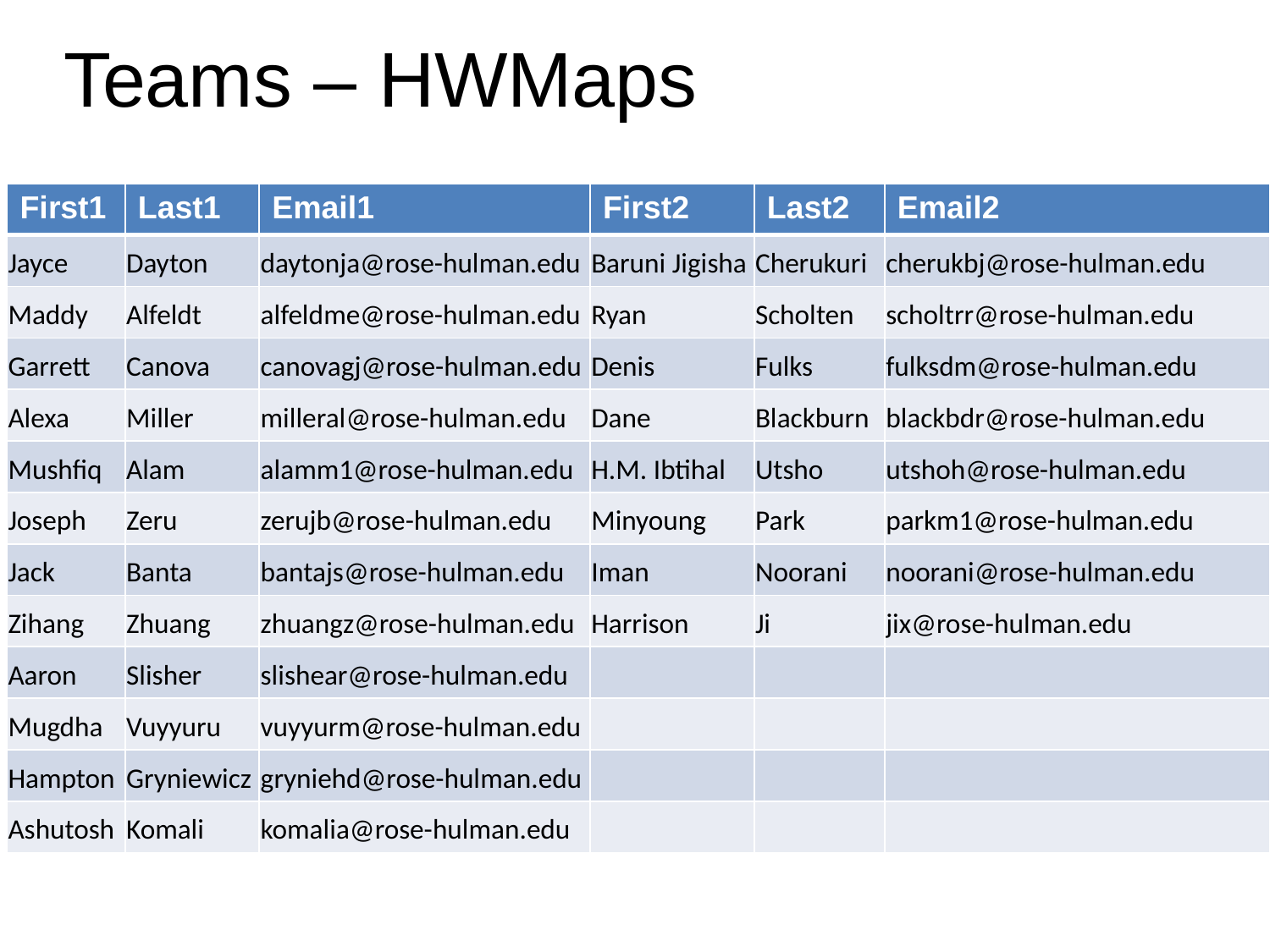

# Teams – HWMaps
| First1 | Last1 | Email1 | First2 | Last2 | Email2 |
| --- | --- | --- | --- | --- | --- |
| Jayce | Dayton | daytonja@rose-hulman.edu | Baruni Jigisha | Cherukuri | cherukbj@rose-hulman.edu |
| Maddy | Alfeldt | alfeldme@rose-hulman.edu | Ryan | Scholten | scholtrr@rose-hulman.edu |
| Garrett | Canova | canovagj@rose-hulman.edu | Denis | Fulks | fulksdm@rose-hulman.edu |
| Alexa | Miller | milleral@rose-hulman.edu | Dane | Blackburn | blackbdr@rose-hulman.edu |
| Mushfiq | Alam | alamm1@rose-hulman.edu | H.M. Ibtihal | Utsho | utshoh@rose-hulman.edu |
| Joseph | Zeru | zerujb@rose-hulman.edu | Minyoung | Park | parkm1@rose-hulman.edu |
| Jack | Banta | bantajs@rose-hulman.edu | Iman | Noorani | noorani@rose-hulman.edu |
| Zihang | Zhuang | zhuangz@rose-hulman.edu | Harrison | Ji | jix@rose-hulman.edu |
| Aaron | Slisher | slishear@rose-hulman.edu |  |  |  |
| Mugdha | Vuyyuru | vuyyurm@rose-hulman.edu |  |  |  |
| Hampton | Gryniewicz | gryniehd@rose-hulman.edu |  |  |  |
| Ashutosh | Komali | komalia@rose-hulman.edu |  |  |  |